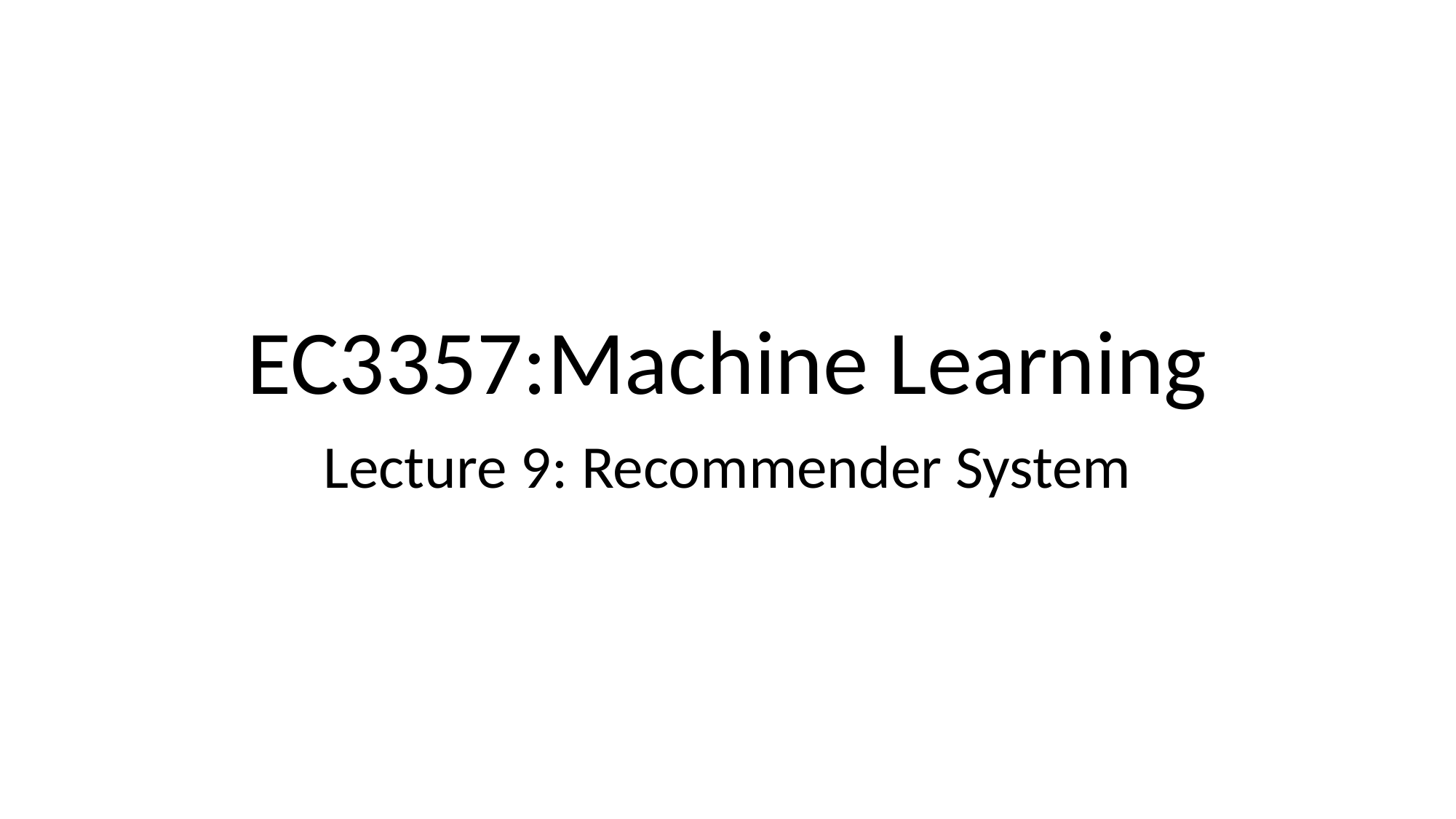

# EC3357:Machine Learning
Lecture 9: Recommender System